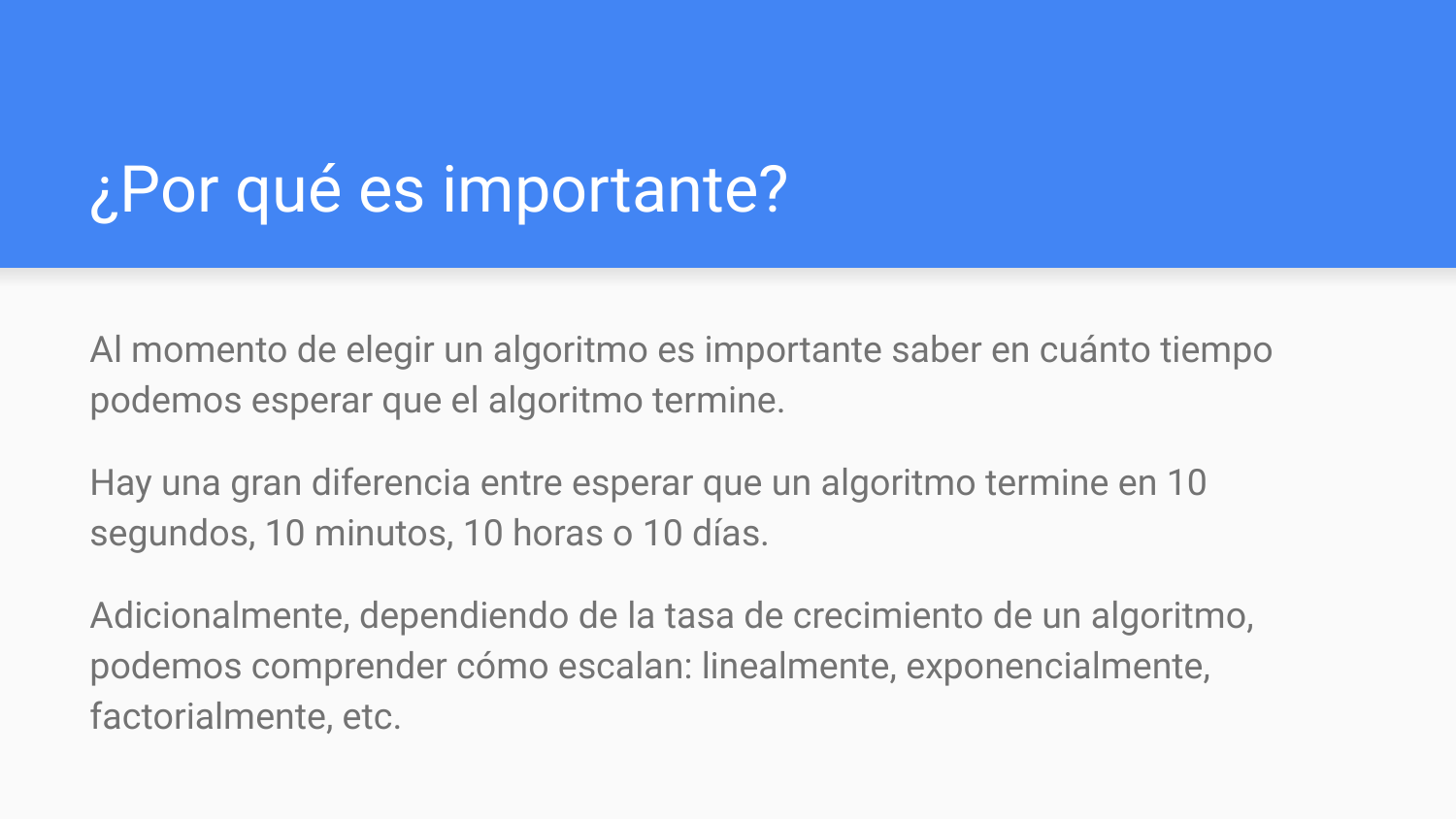

# ¿Por qué es importante?
Al momento de elegir un algoritmo es importante saber en cuánto tiempo podemos esperar que el algoritmo termine.
Hay una gran diferencia entre esperar que un algoritmo termine en 10 segundos, 10 minutos, 10 horas o 10 días.
Adicionalmente, dependiendo de la tasa de crecimiento de un algoritmo, podemos comprender cómo escalan: linealmente, exponencialmente, factorialmente, etc.